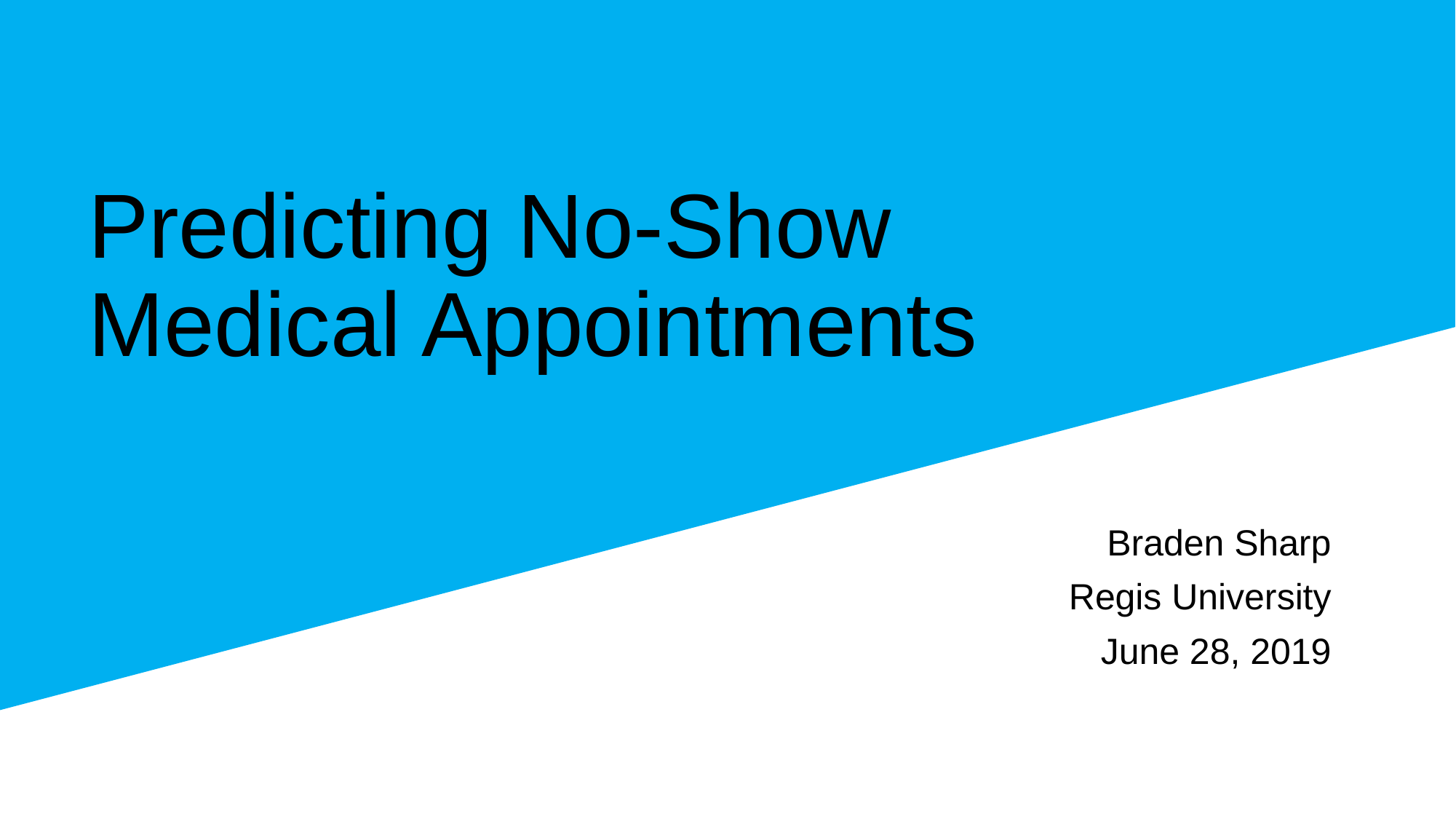

# Predicting No-Show Medical Appointments
Braden Sharp
Regis University
June 28, 2019